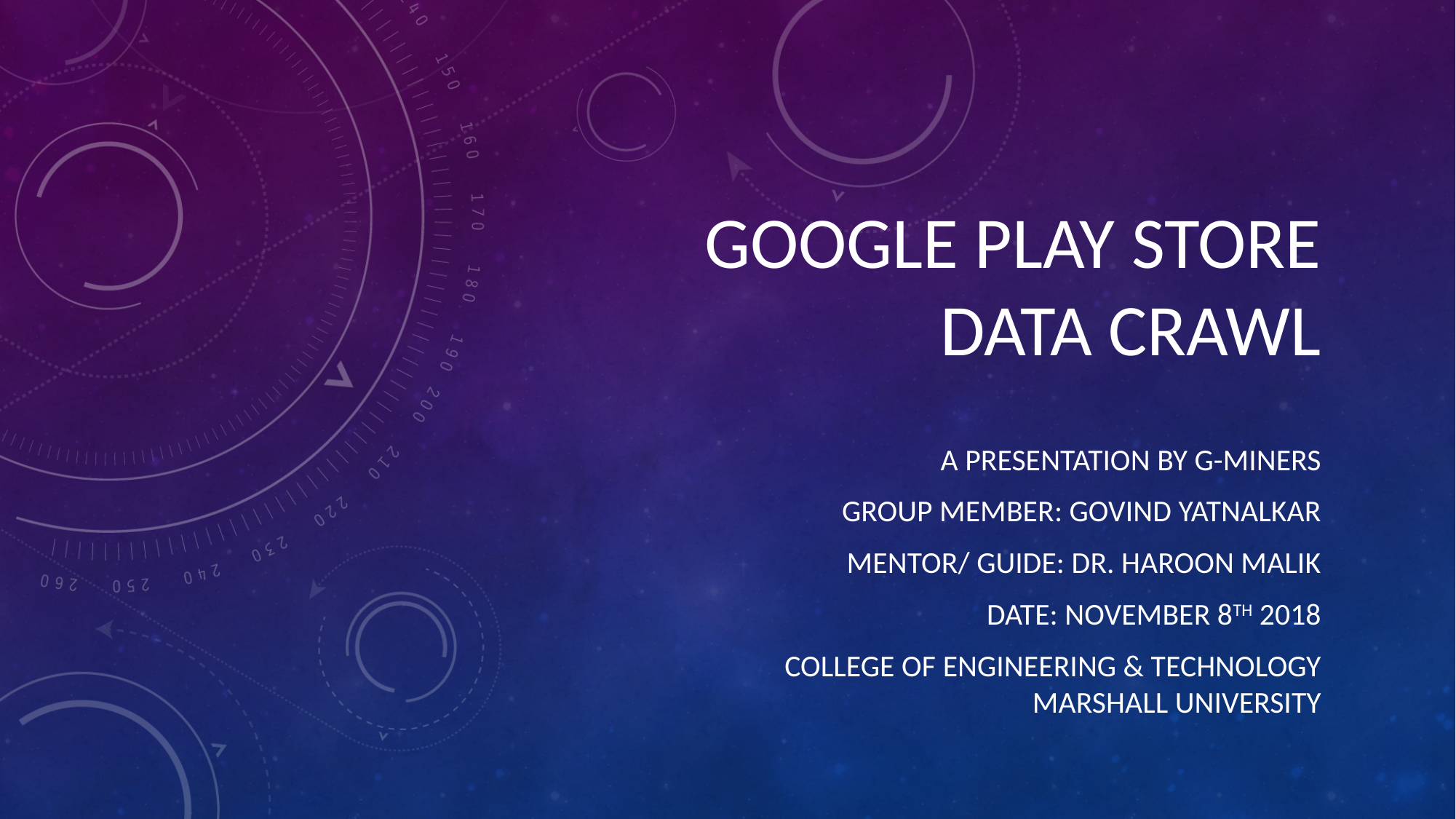

# Google Play store Data cRAwl
A Presentation by G-miners
Group member: Govind Yatnalkar
Mentor/ guide: Dr. haroon malik
Date: November 8th 2018
College of engineering & technology
Marshall university